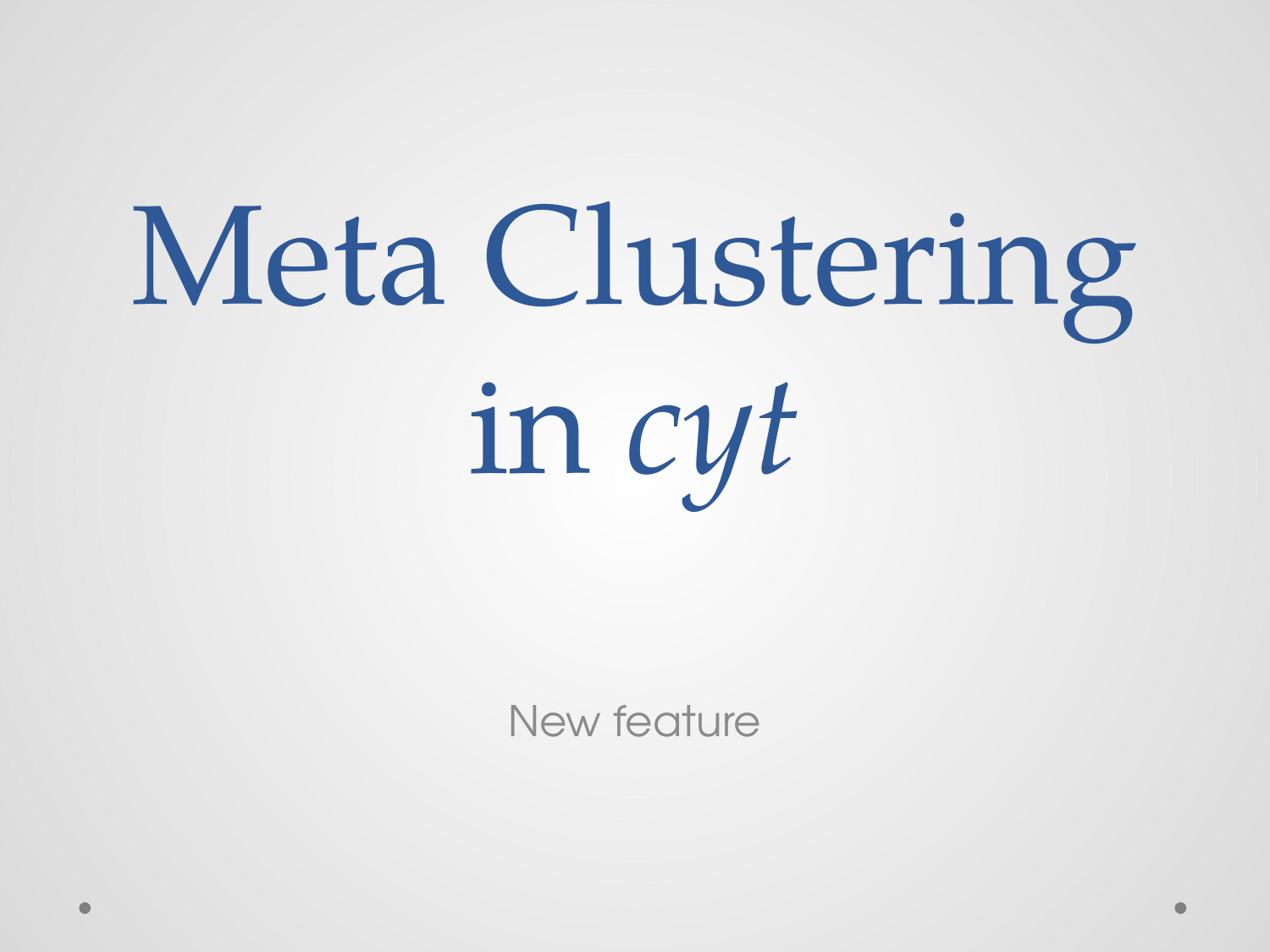

# Meta Clustering in cyt
New feature